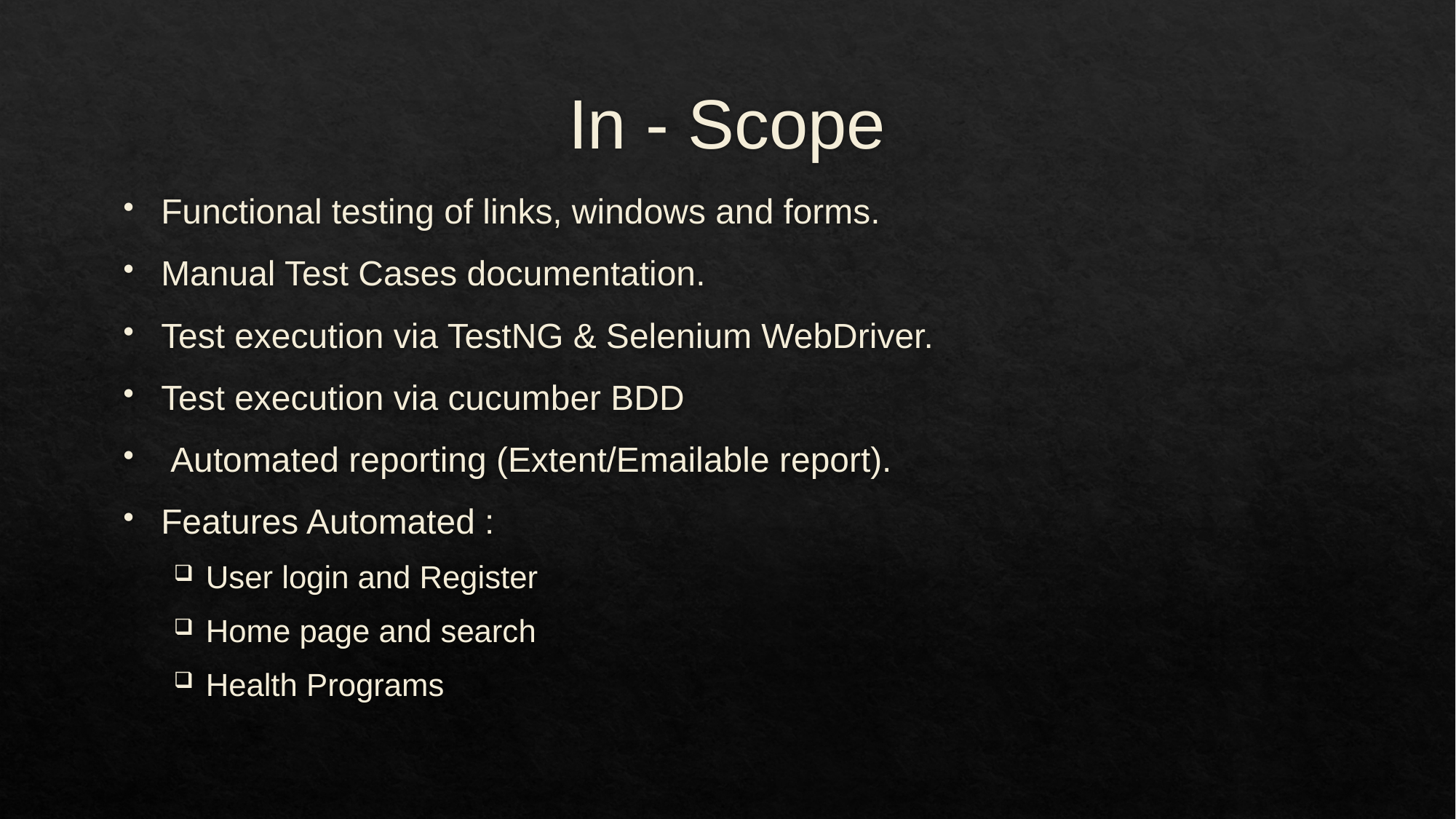

# In - Scope
Functional testing of links, windows and forms.
Manual Test Cases documentation.
Test execution via TestNG & Selenium WebDriver.
Test execution via cucumber BDD
 Automated reporting (Extent/Emailable report).
Features Automated :
User login and Register
Home page and search
Health Programs